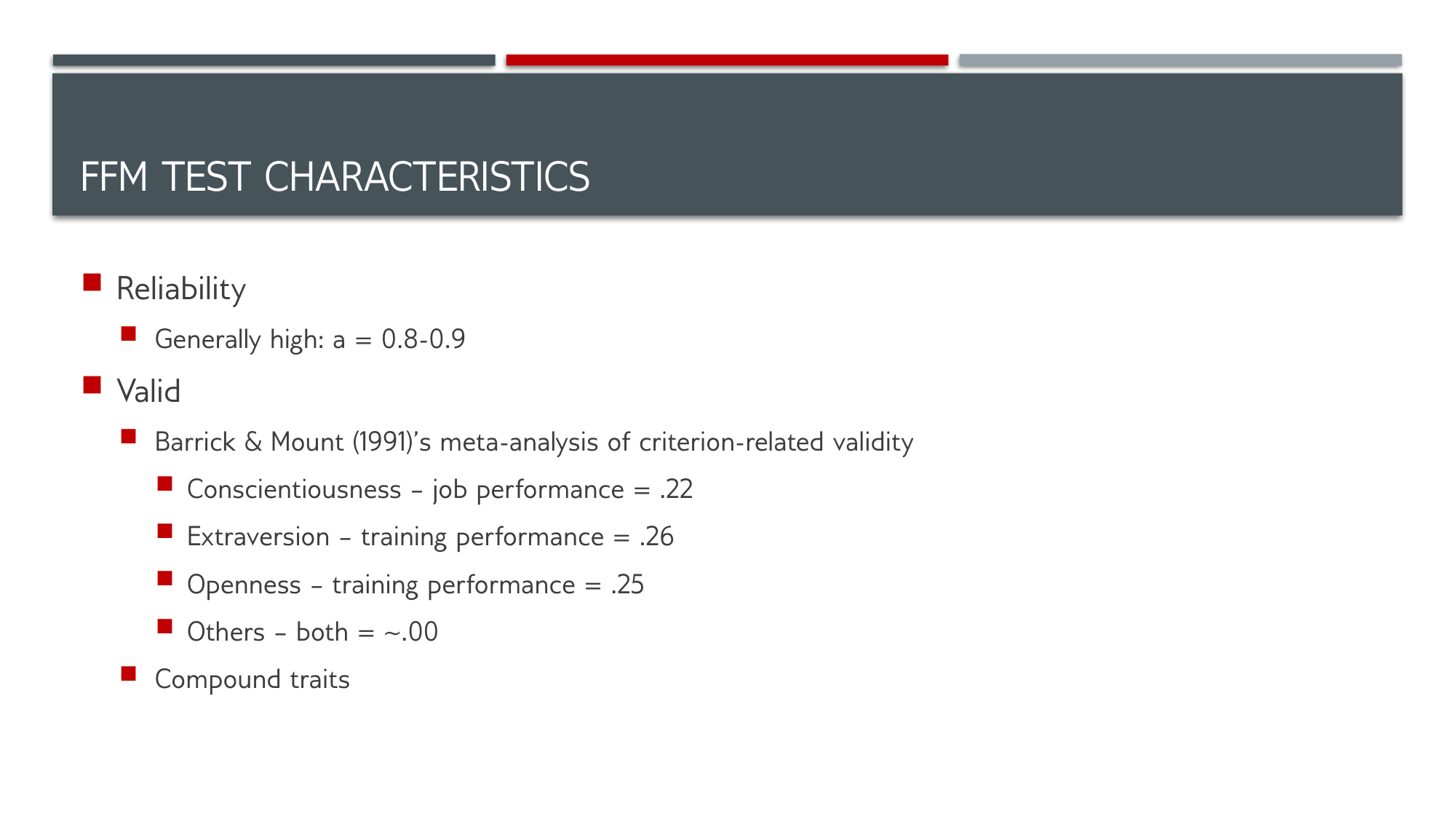

# FFM Test Characteristics
Reliability
Generally high: a = 0.8-0.9
Valid
Barrick & Mount (1991)’s meta-analysis of criterion-related validity
Conscientiousness – job performance = .22
Extraversion – training performance = .26
Openness – training performance = .25
Others – both = ~.00
Compound traits